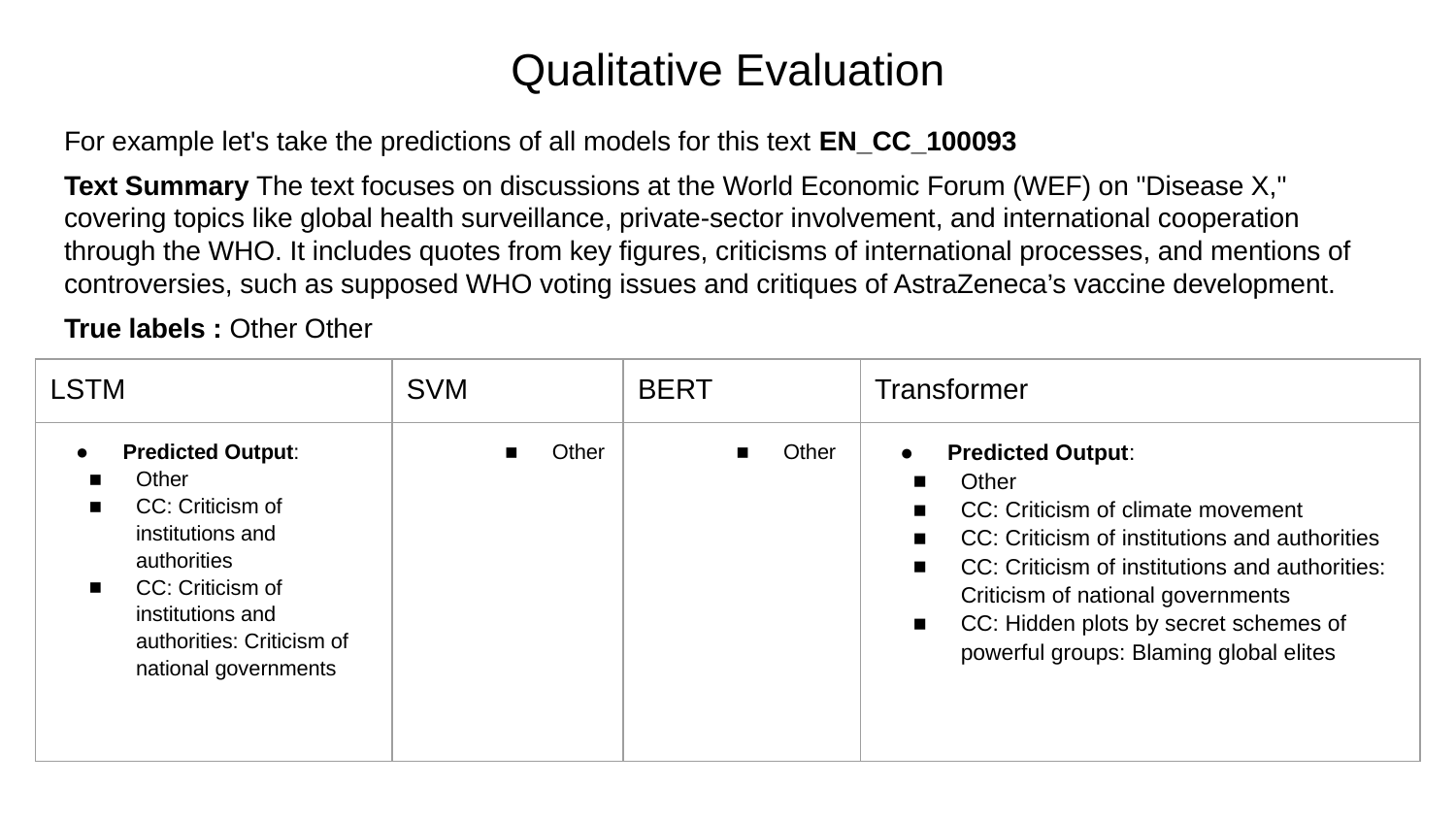

# Qualitative Evaluation
For example let's take the predictions of all models for this text EN_CC_100093
Text Summary The text focuses on discussions at the World Economic Forum (WEF) on "Disease X," covering topics like global health surveillance, private-sector involvement, and international cooperation through the WHO. It includes quotes from key figures, criticisms of international processes, and mentions of controversies, such as supposed WHO voting issues and critiques of AstraZeneca’s vaccine development.
True labels : Other Other

| LSTM | SVM | BERT | Transformer |
| --- | --- | --- | --- |
| Predicted Output: Other CC: Criticism of institutions and authorities CC: Criticism of institutions and authorities: Criticism of national governments | Other | Other | Predicted Output: Other CC: Criticism of climate movement CC: Criticism of institutions and authorities CC: Criticism of institutions and authorities: Criticism of national governments CC: Hidden plots by secret schemes of powerful groups: Blaming global elites |